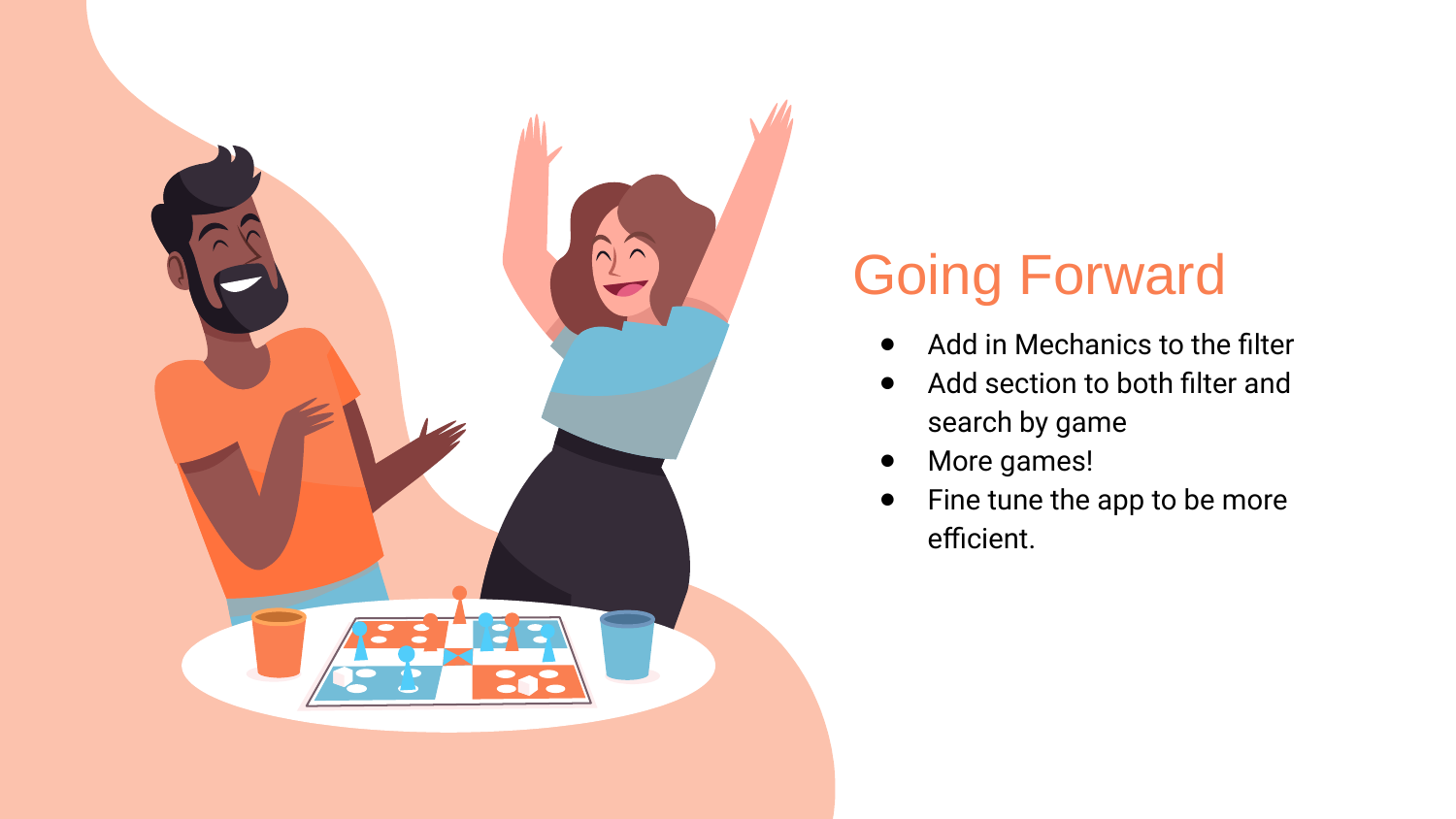

# Going Forward
Add in Mechanics to the filter
Add section to both filter and search by game
More games!
Fine tune the app to be more efficient.